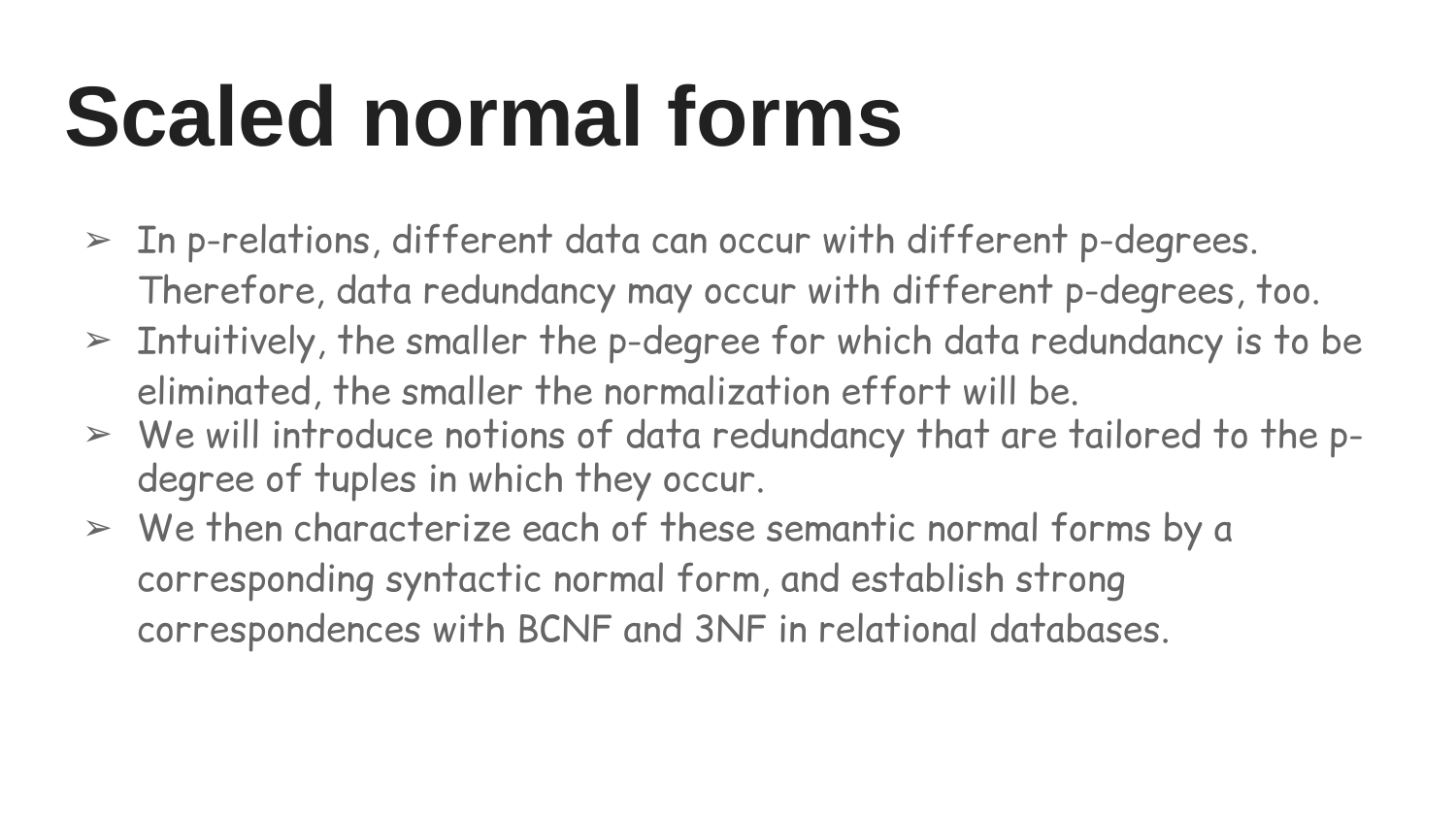

# Scaled normal forms
In p-relations, different data can occur with different p-degrees. Therefore, data redundancy may occur with different p-degrees, too.
Intuitively, the smaller the p-degree for which data redundancy is to be eliminated, the smaller the normalization effort will be.
We will introduce notions of data redundancy that are tailored to the p-degree of tuples in which they occur.
We then characterize each of these semantic normal forms by a corresponding syntactic normal form, and establish strong correspondences with BCNF and 3NF in relational databases.